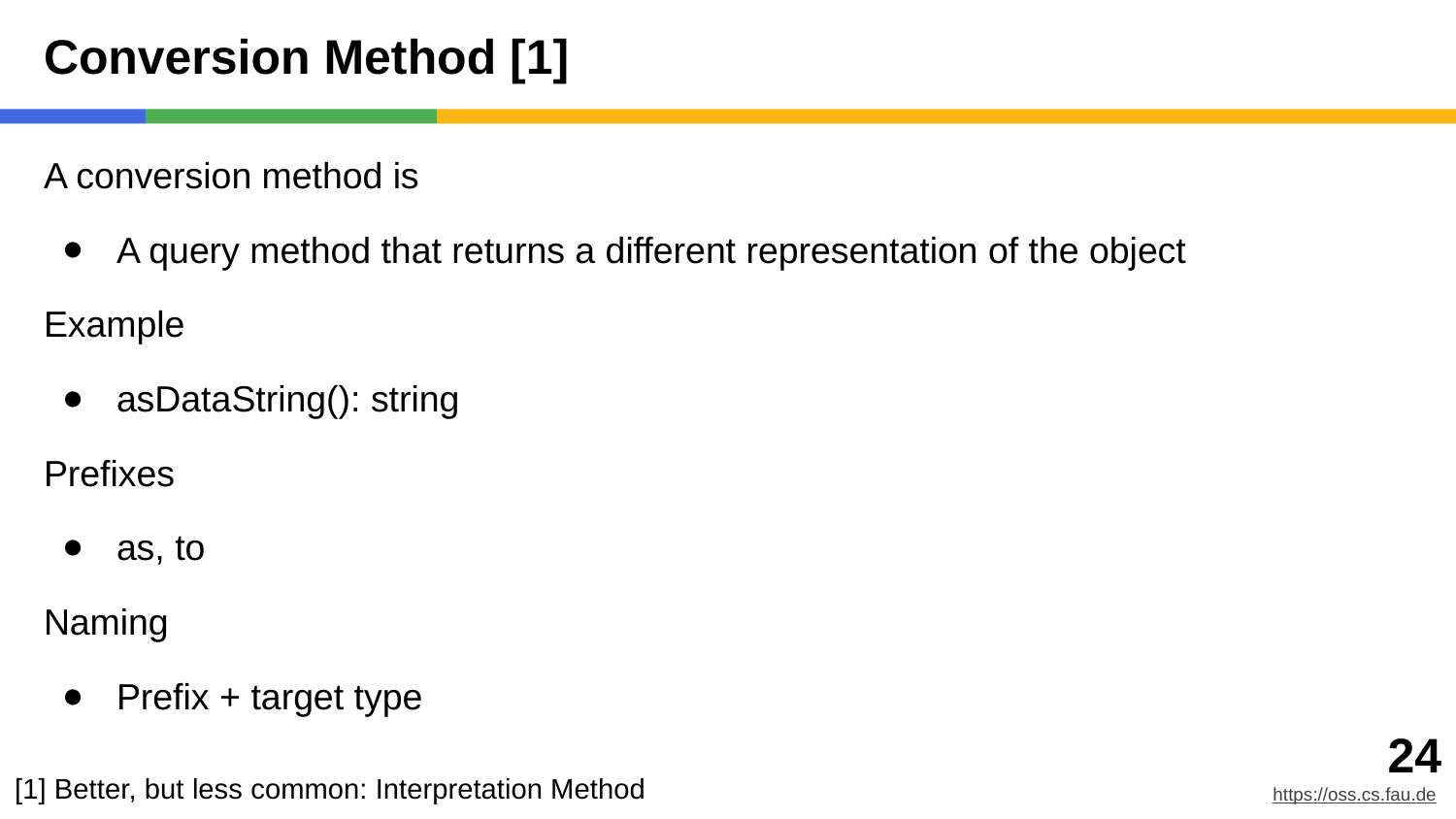

# Conversion Method [1]
A conversion method is
A query method that returns a different representation of the object
Example
asDataString(): string
Prefixes
as, to
Naming
Prefix + target type
[1] Better, but less common: Interpretation Method
24
https://oss.cs.fau.de